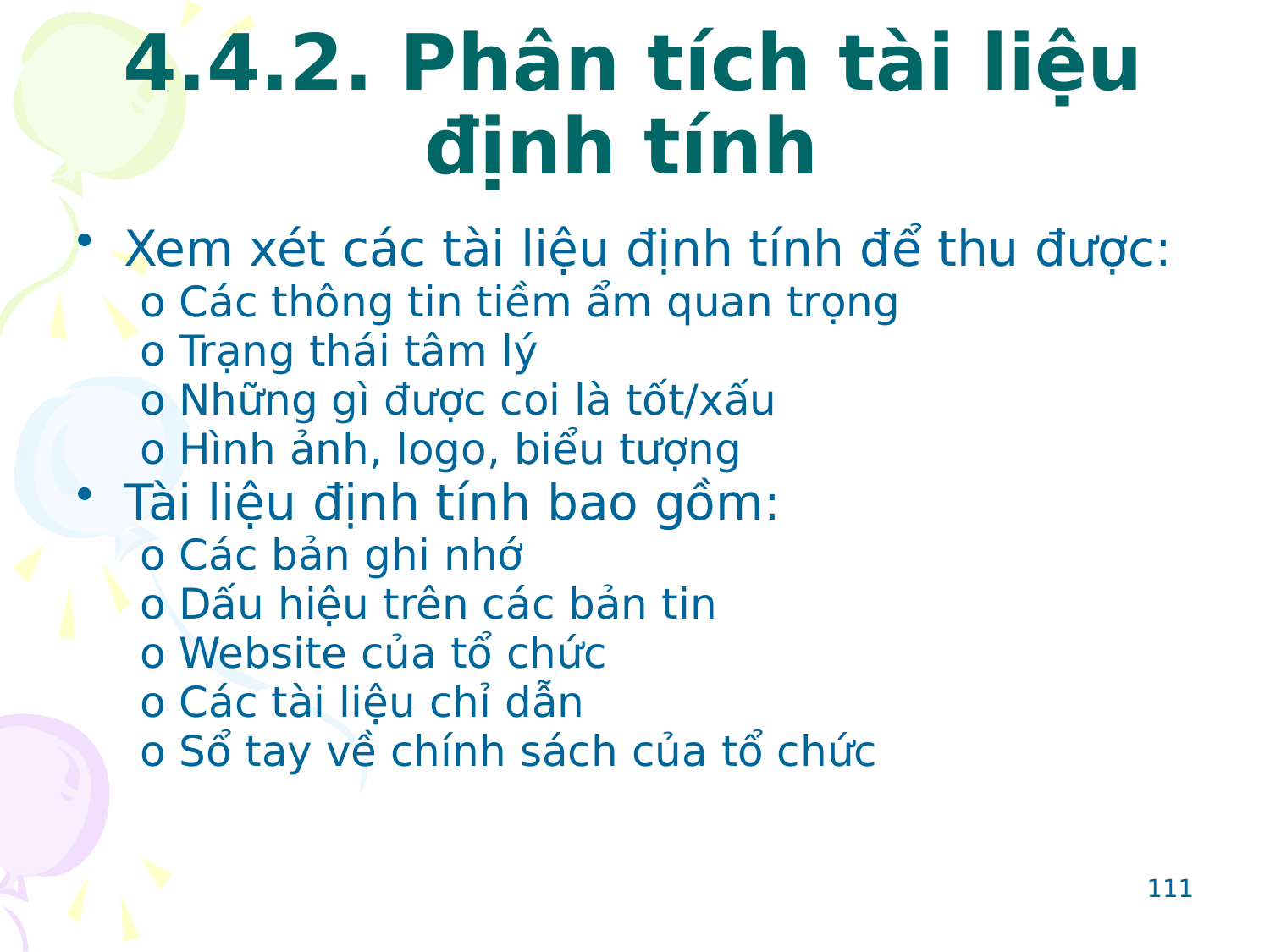

# 4.4.2. Phân tích tài liệu định tính
Xem xét các tài liệu định tính để thu được:
o Các thông tin tiềm ẩm quan trọng
o Trạng thái tâm lý
o Những gì được coi là tốt/xấu
o Hình ảnh, logo, biểu tượng
Tài liệu định tính bao gồm:
o Các bản ghi nhớ
o Dấu hiệu trên các bản tin
o Website của tổ chức
o Các tài liệu chỉ dẫn
o Sổ tay về chính sách của tổ chức
111